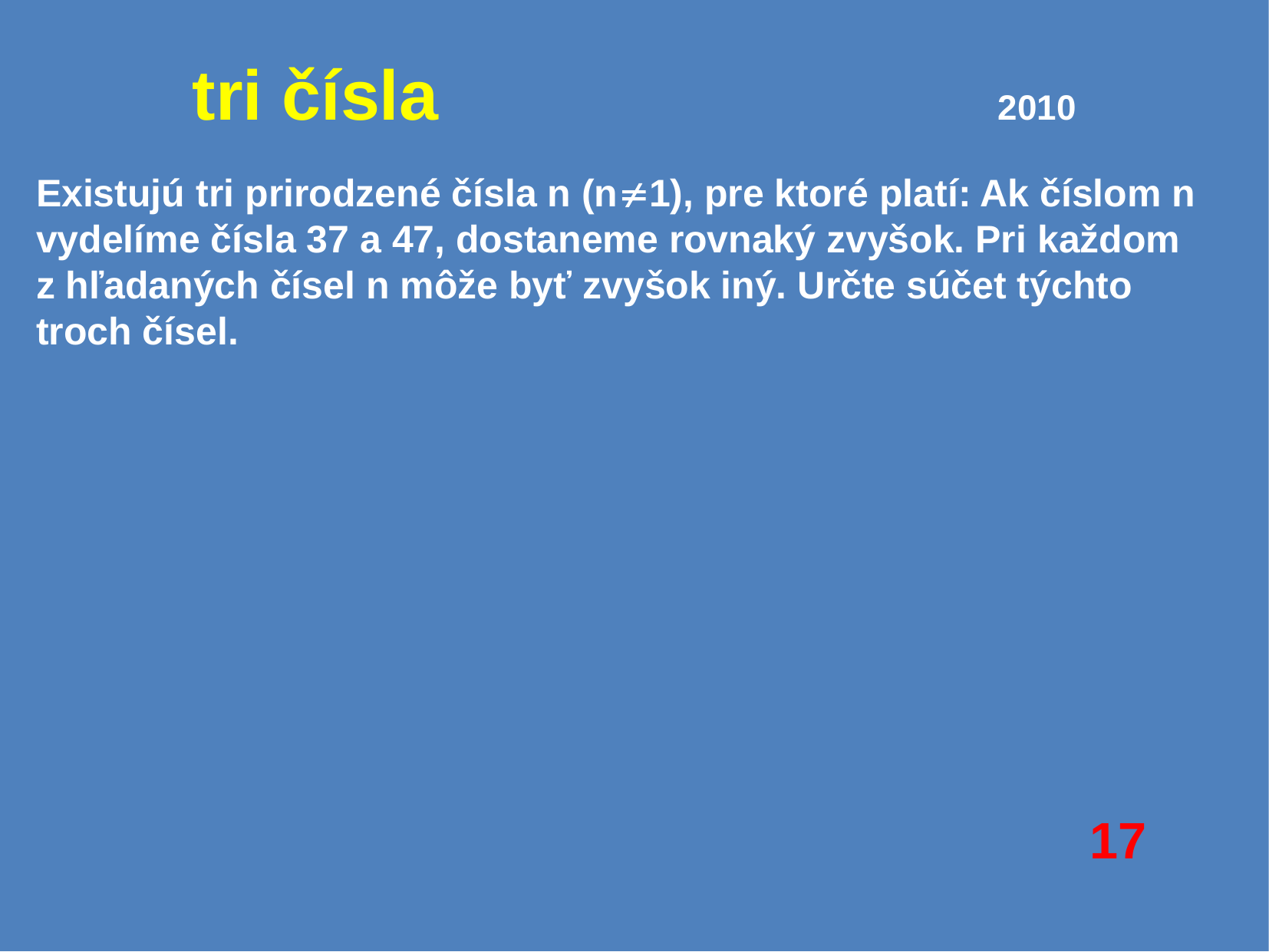

# tri čísla					2010
Existujú tri prirodzené čísla n (n≠1), pre ktoré platí: Ak číslom n vydelíme čísla 37 a 47, dostaneme rovnaký zvyšok. Pri každom z hľadaných čísel n môže byť zvyšok iný. Určte súčet týchto troch čísel.

17